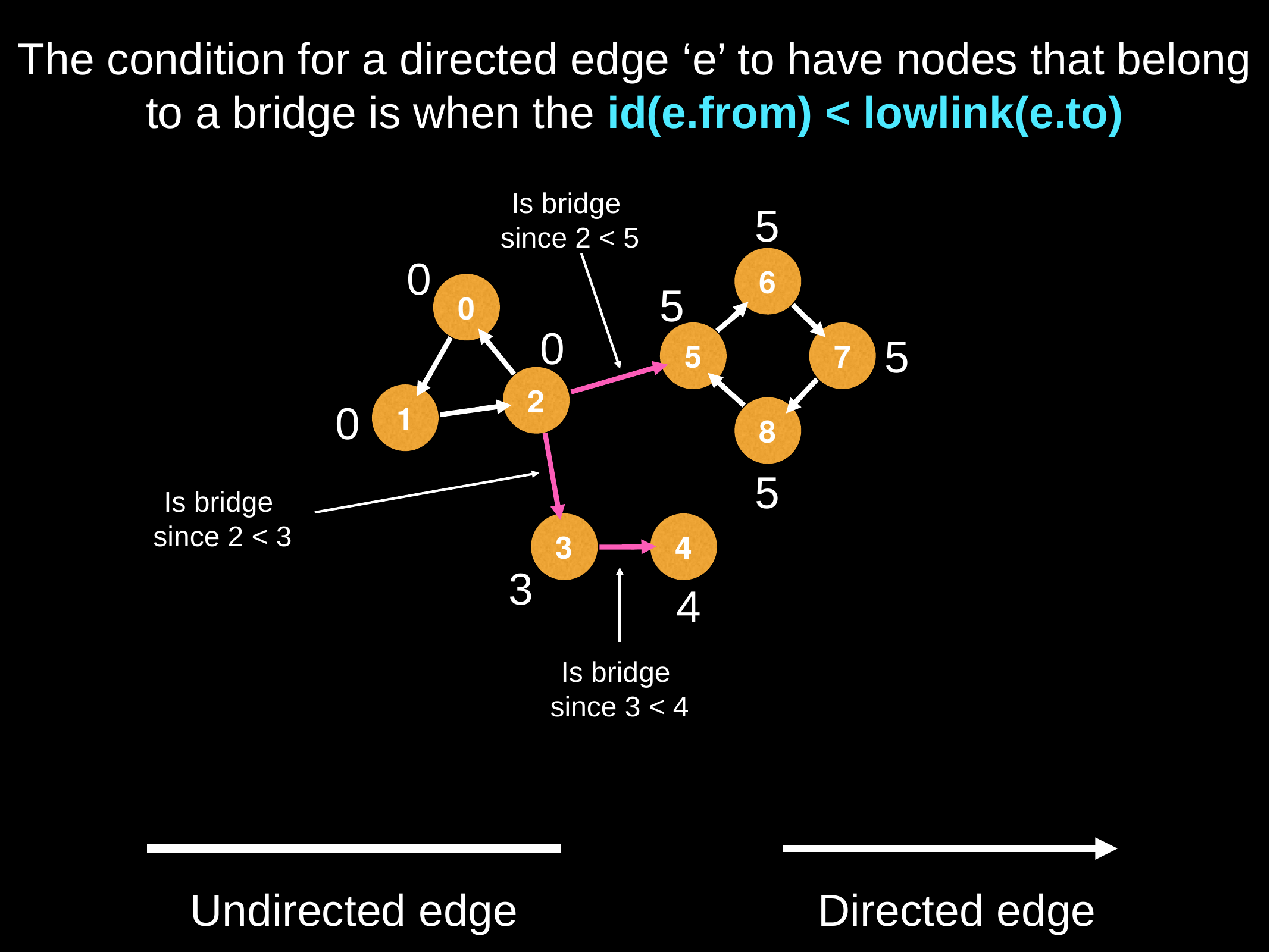

The condition for a directed edge ‘e’ to have nodes that belong to a bridge is when the id(e.from) < lowlink(e.to)
Is bridge
since 2 < 5
5
0
6
0

5
7

2

1

8

3
4

5
0
5
0
5

Is bridge
since 2 < 3
3

4
Is bridge
since 3 < 4

Undirected edge
Directed edge